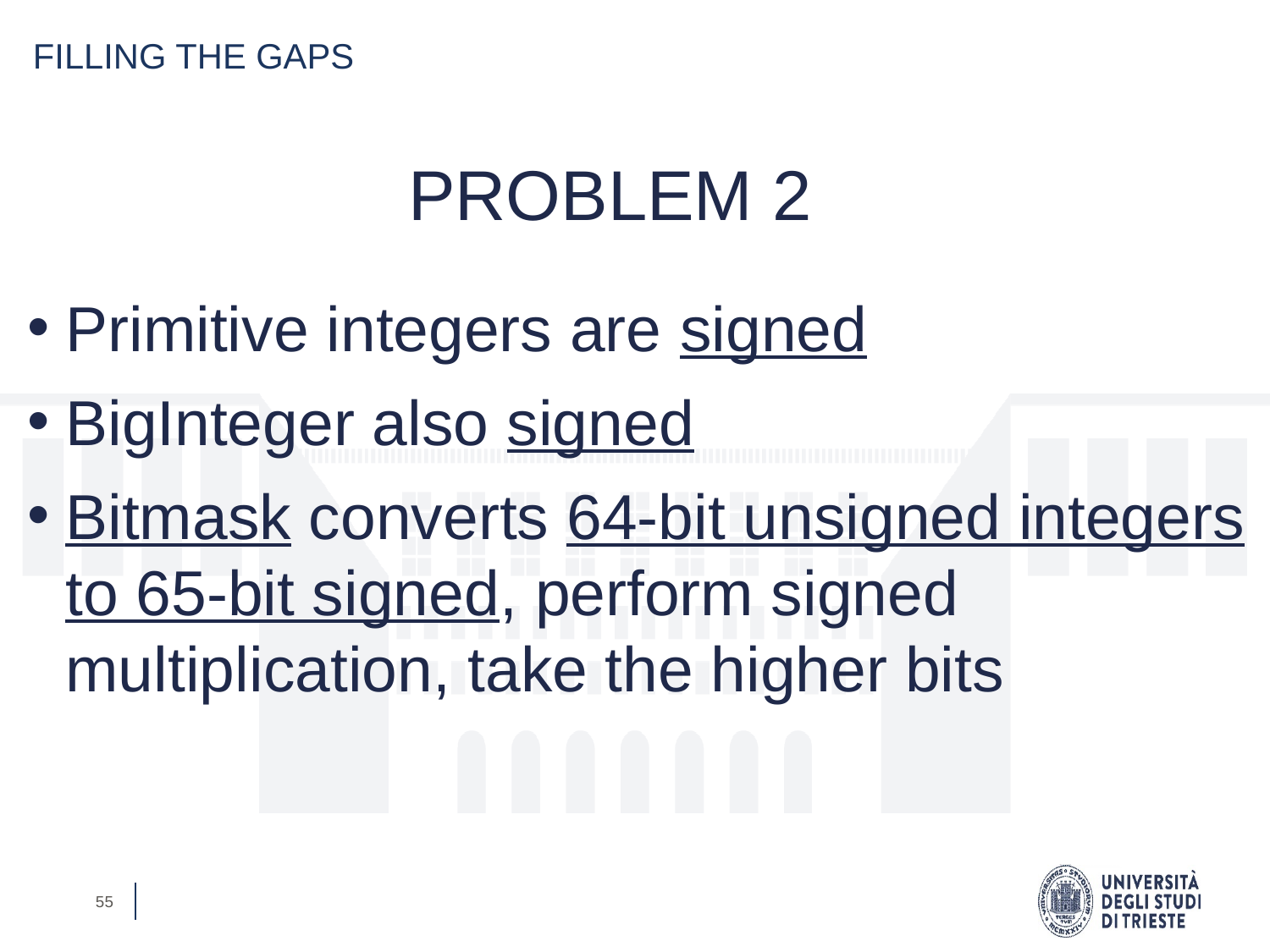

FILLING THE GAPS
PROBLEM 2
Primitive integers are signed
BigInteger also signed
Bitmask converts 64-bit unsigned integers to 65-bit signed, perform signed multiplication, take the higher bits
55